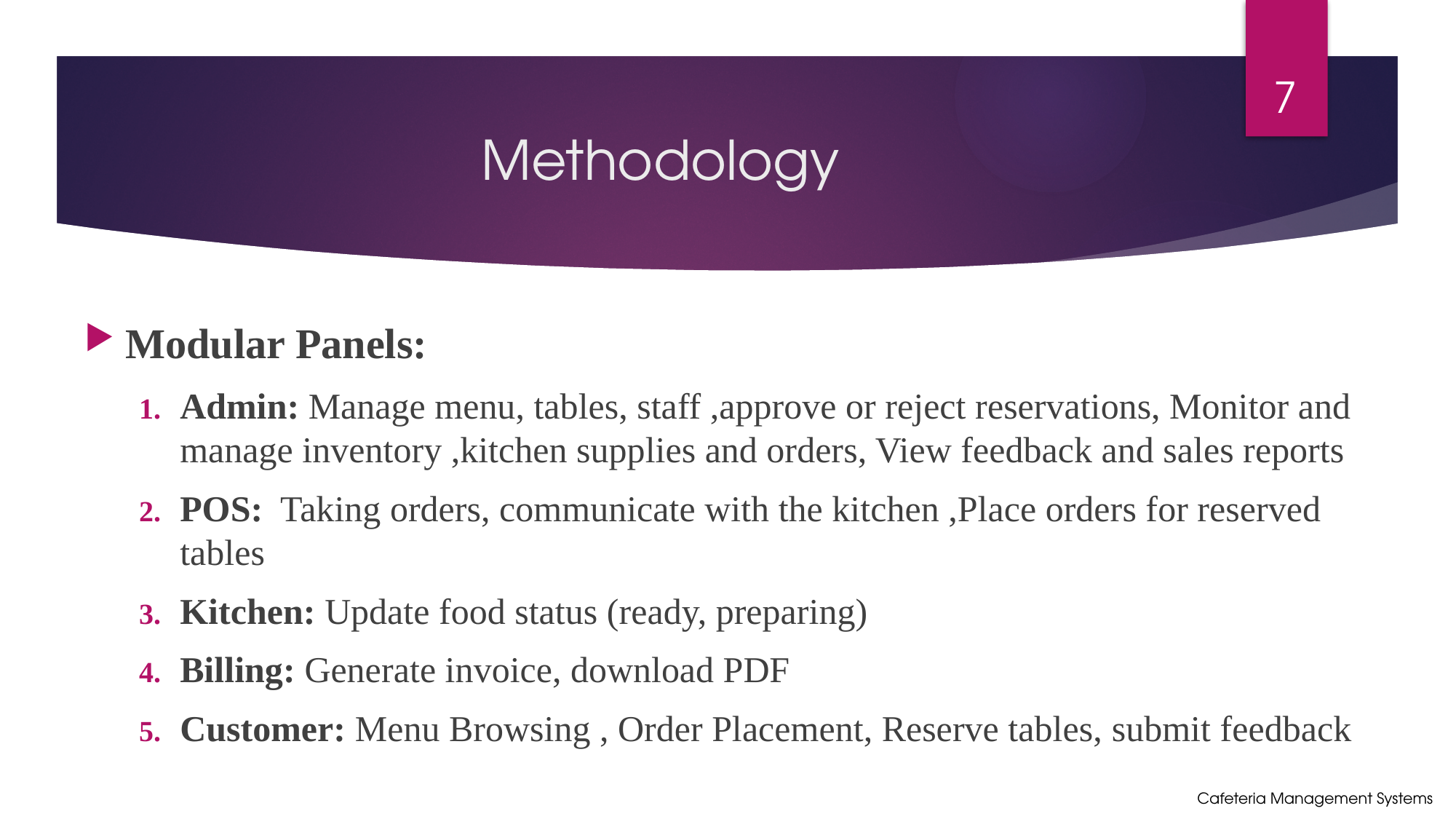

7
# Methodology
Modular Panels:
Admin: Manage menu, tables, staff ,approve or reject reservations, Monitor and manage inventory ,kitchen supplies and orders, View feedback and sales reports
POS:  Taking orders, communicate with the kitchen ,Place orders for reserved tables
Kitchen: Update food status (ready, preparing)
Billing: Generate invoice, download PDF
Customer: Menu Browsing , Order Placement, Reserve tables, submit feedback

Cafeteria Management Systems